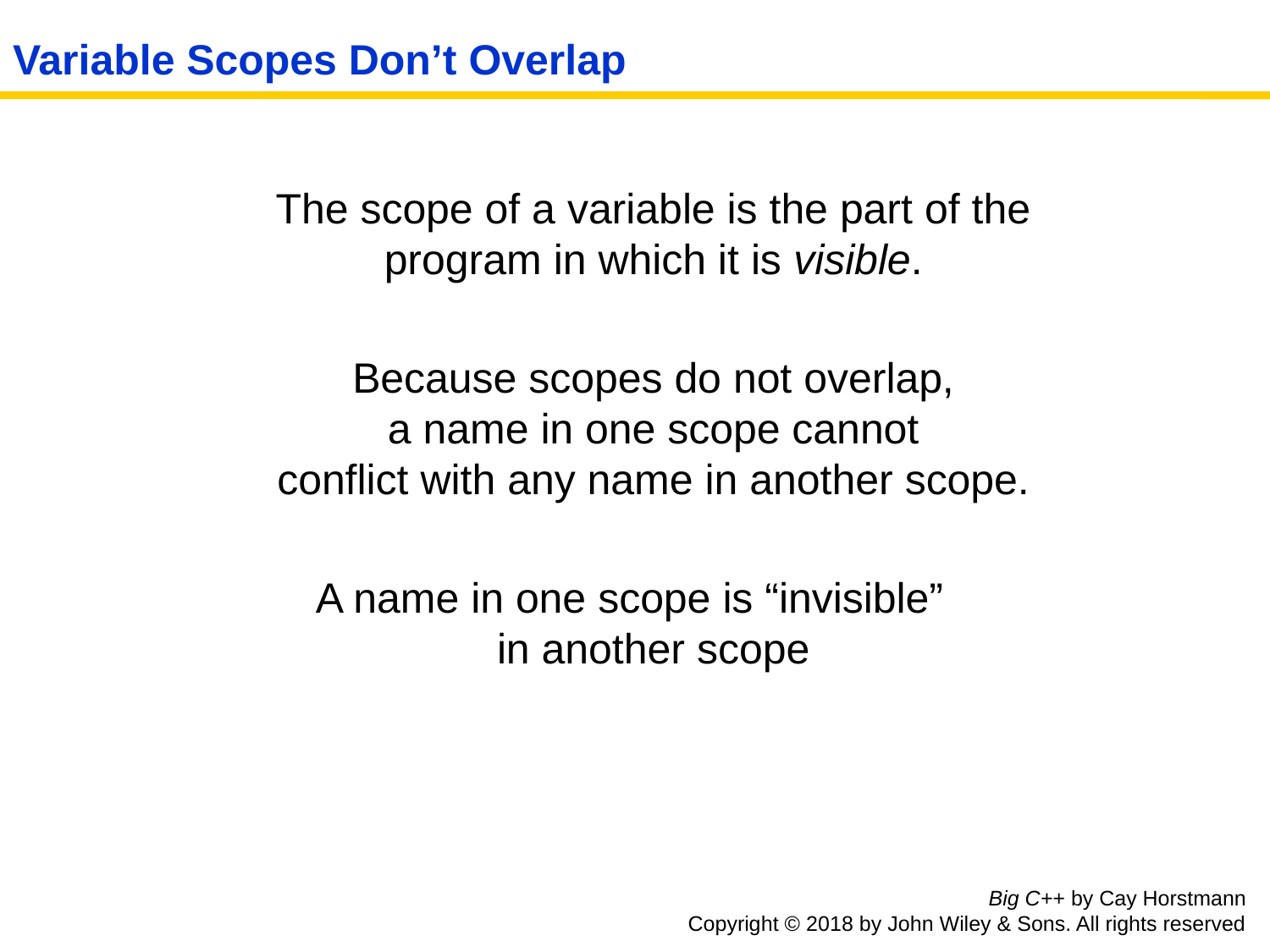

# Variable Scopes Don’t Overlap
  	The scope of a variable is the part of the program in which it is visible.

	Because scopes do not overlap,
a name in one scope cannot
conflict with any name in another scope.

A name in one scope is “invisible”
in another scope
Big C++ by Cay Horstmann
Copyright © 2018 by John Wiley & Sons. All rights reserved